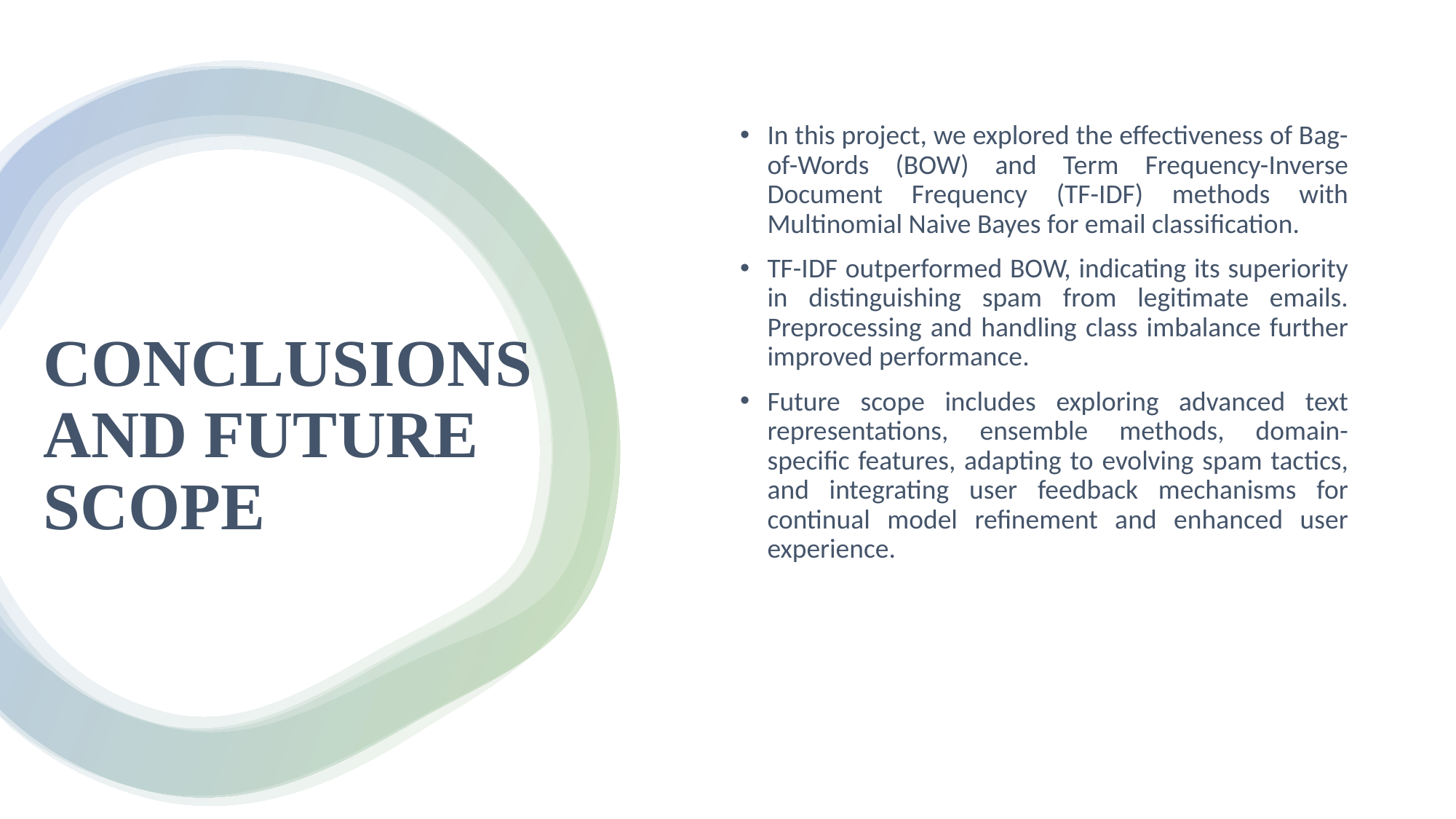

In this project, we explored the effectiveness of Bag-of-Words (BOW) and Term Frequency-Inverse Document Frequency (TF-IDF) methods with Multinomial Naive Bayes for email classification.
TF-IDF outperformed BOW, indicating its superiority in distinguishing spam from legitimate emails. Preprocessing and handling class imbalance further improved performance.
Future scope includes exploring advanced text representations, ensemble methods, domain-specific features, adapting to evolving spam tactics, and integrating user feedback mechanisms for continual model refinement and enhanced user experience.

# CONCLUSIONS AND FUTURE SCOPE